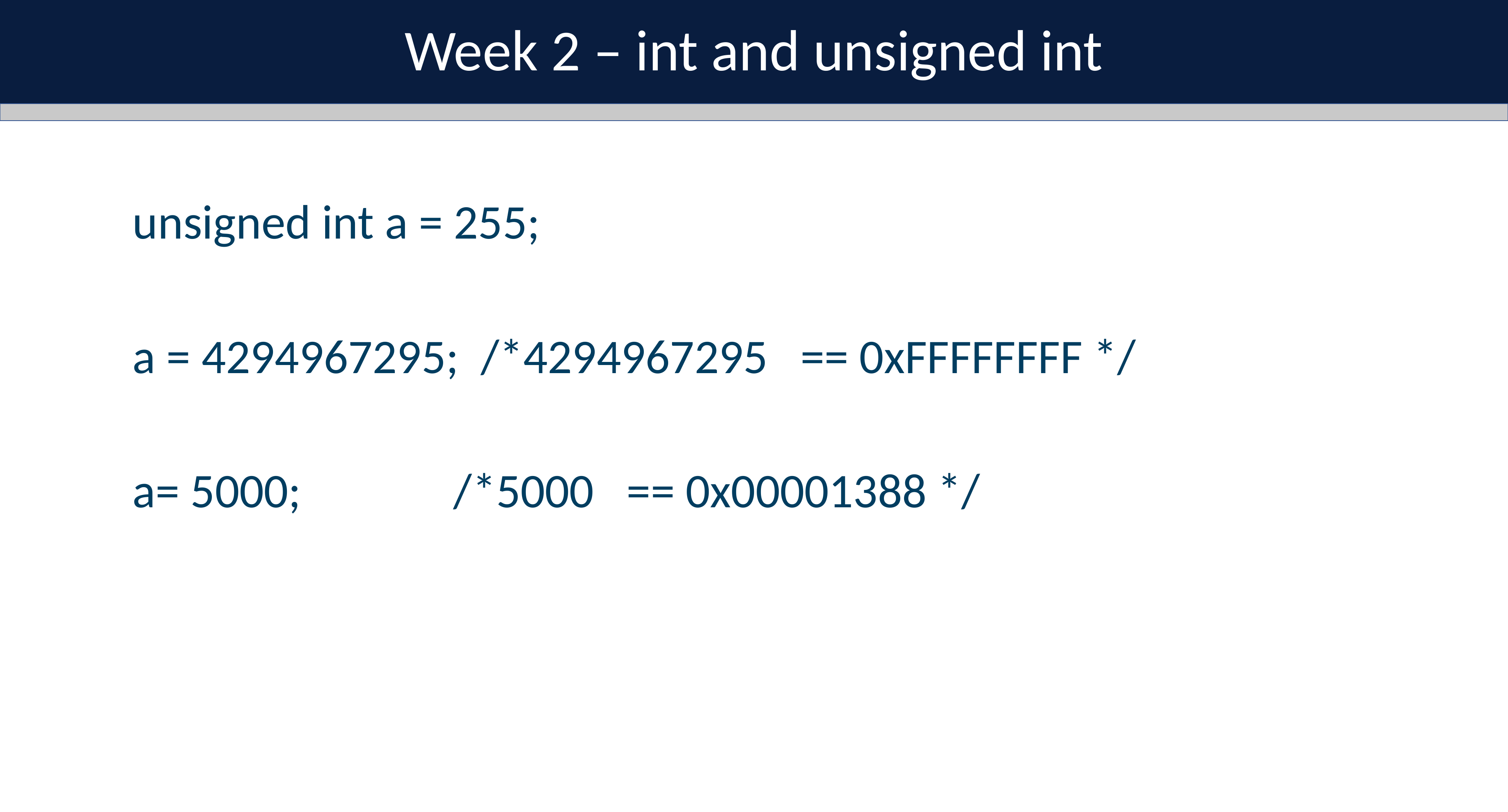

Week 2 – int and unsigned int

unsigned int a = 255;

a = 4294967295;  /*4294967295   == 0xFFFFFFFF */

a= 5000; 	           /*5000   == 0x00001388 */